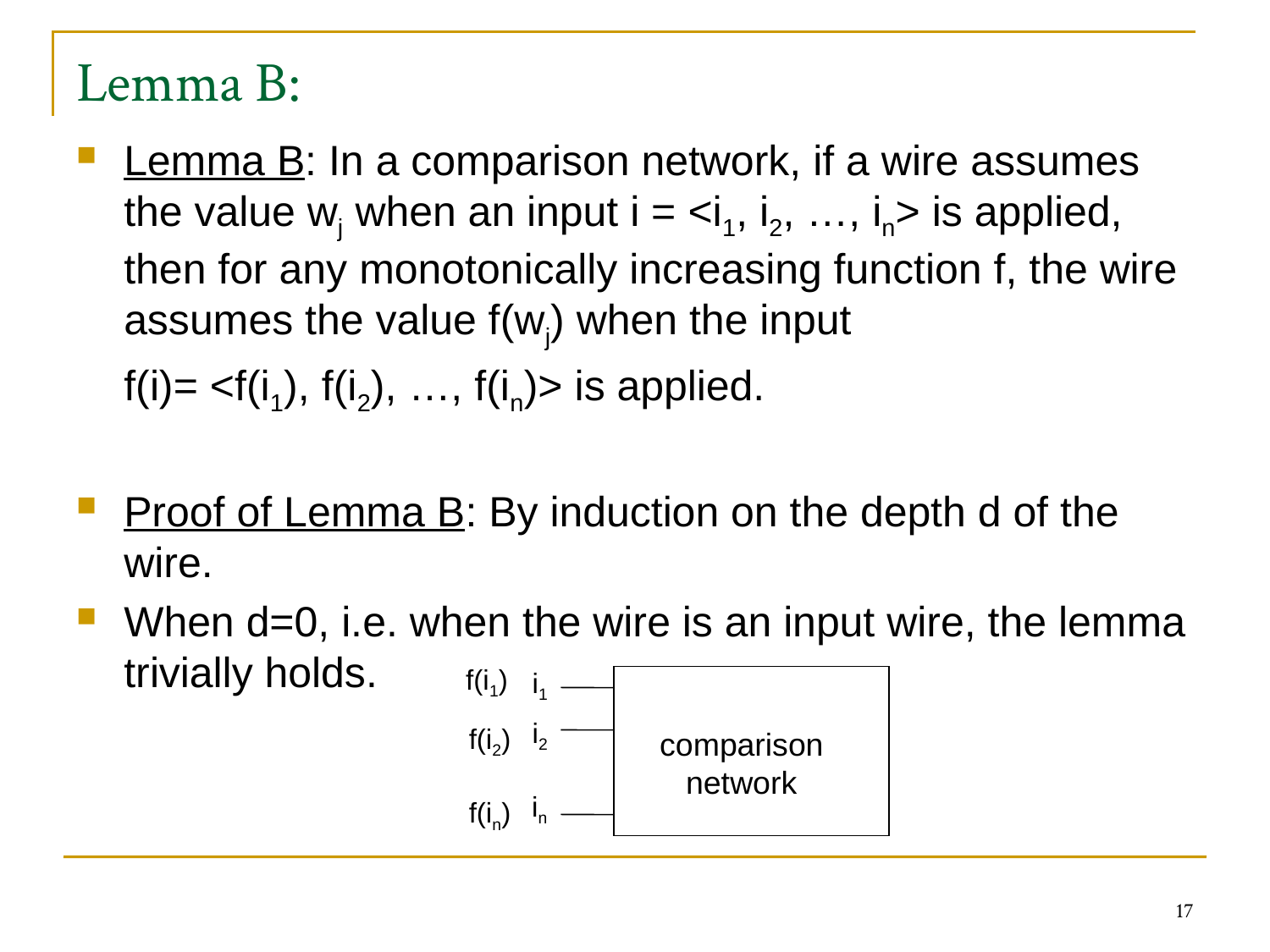

# Lemma B:
Lemma B: In a comparison network, if a wire assumes the value wj when an input i = <i1, i2, …, in> is applied, then for any monotonically increasing function f, the wire assumes the value f(wj) when the input
	f(i)= <f(i1), f(i2), …, f(in)> is applied.

Proof of Lemma B: By induction on the depth d of the wire.
When d=0, i.e. when the wire is an input wire, the lemma trivially holds.

f(i1)
i1

i2
f(i2)
comparison
network

in
f(in)

17